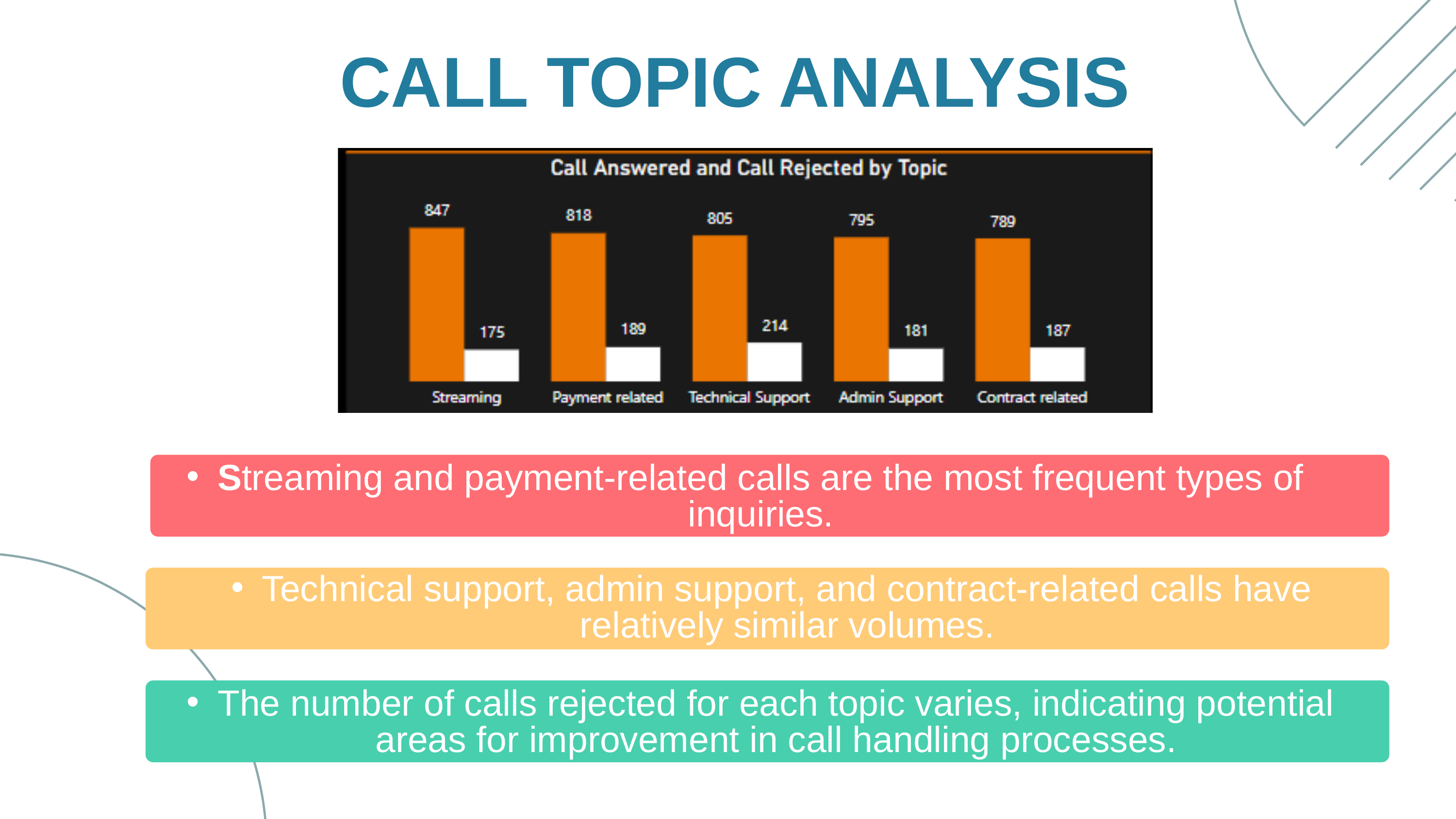

CALL TOPIC ANALYSIS

Streaming and payment-related calls are the most frequent types of inquiries.

Technical support, admin support, and contract-related calls have relatively similar volumes.

The number of calls rejected for each topic varies, indicating potential areas for improvement in call handling processes.